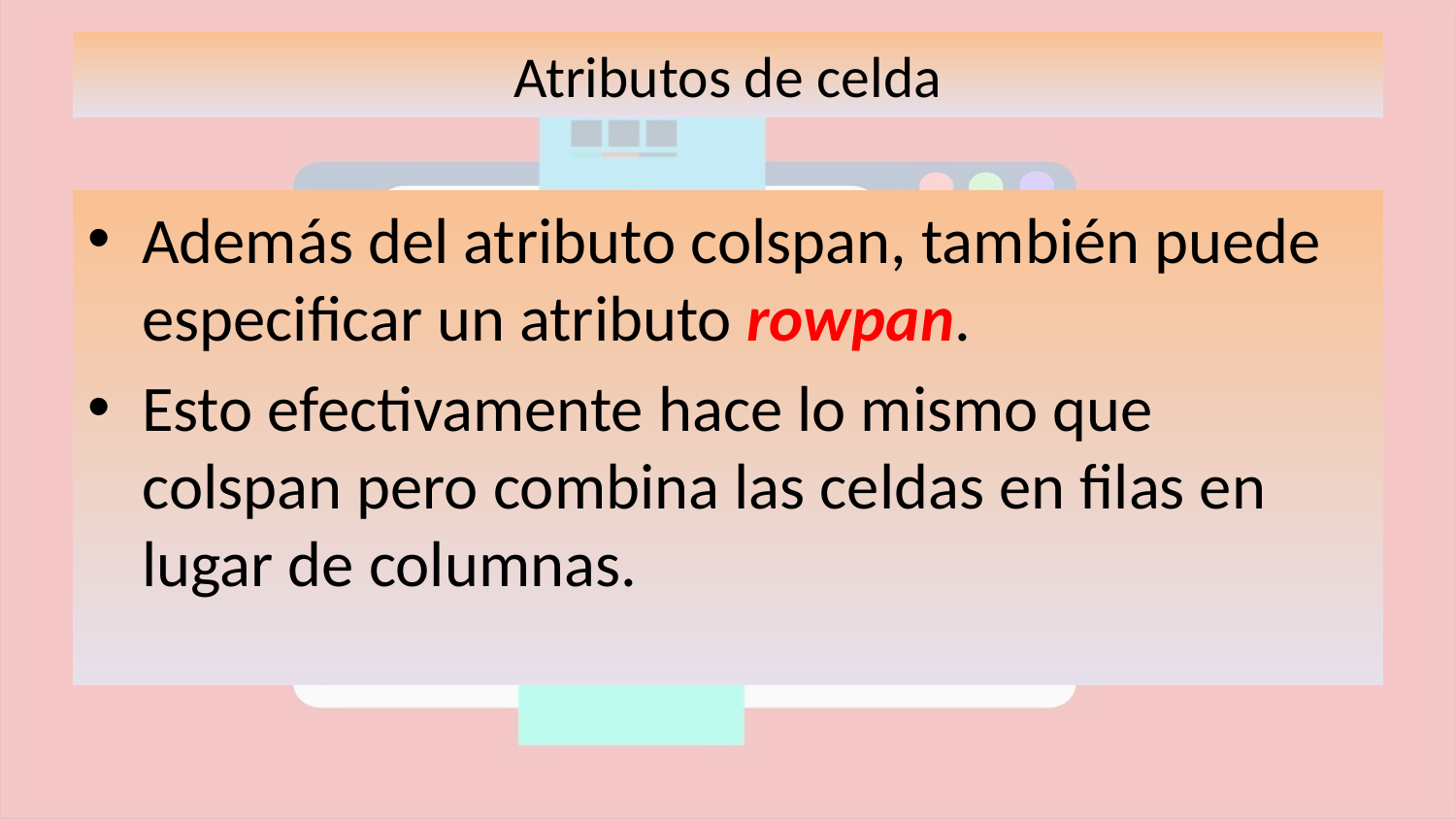

# Atributos de celda
Además del atributo colspan, también puede especificar un atributo rowpan.
Esto efectivamente hace lo mismo que colspan pero combina las celdas en filas en lugar de columnas.